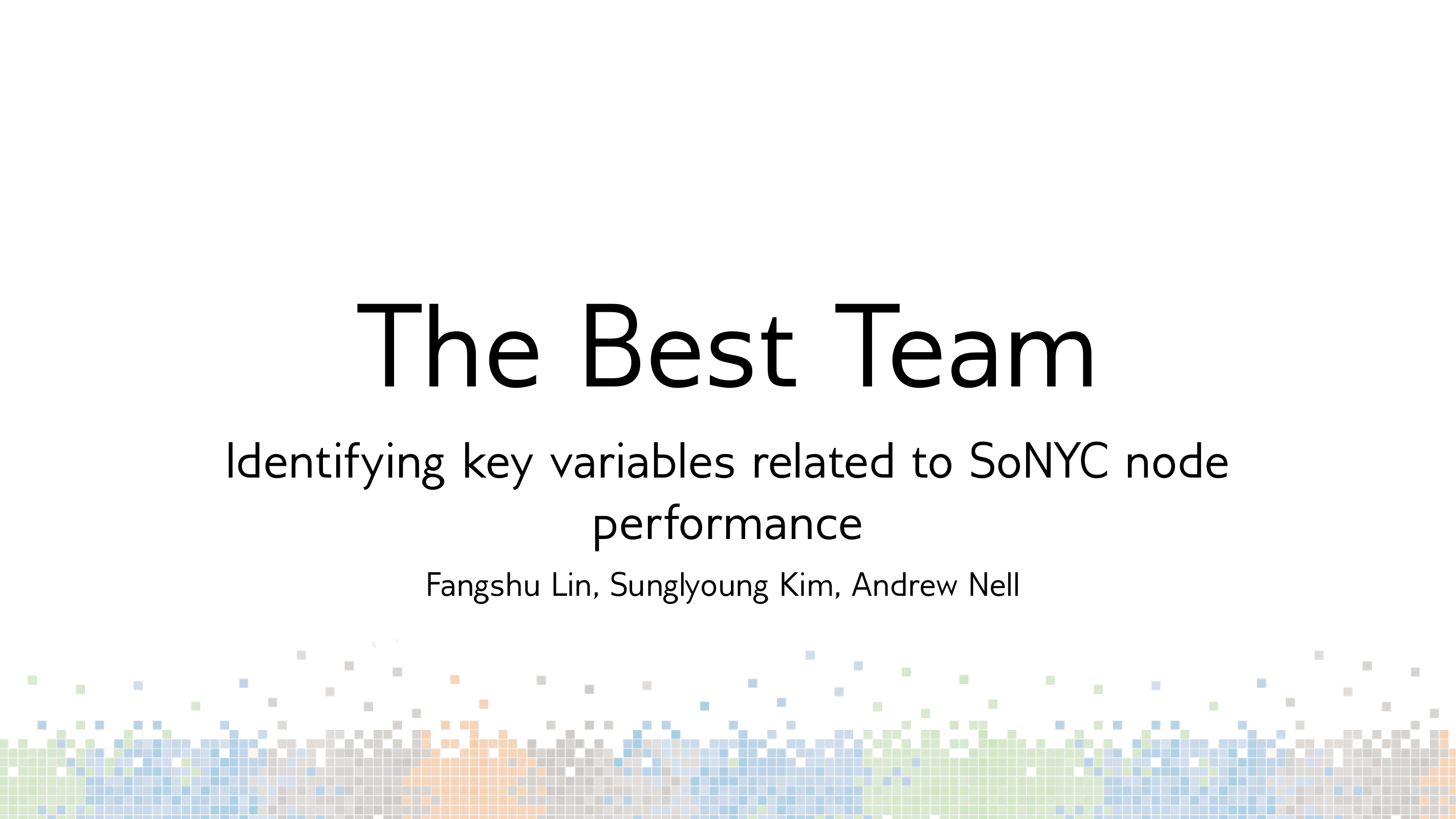

# The Best Team
Identifying key variables related to SoNYC node performance
Fangshu Lin, Sunglyoung Kim, Andrew Nell